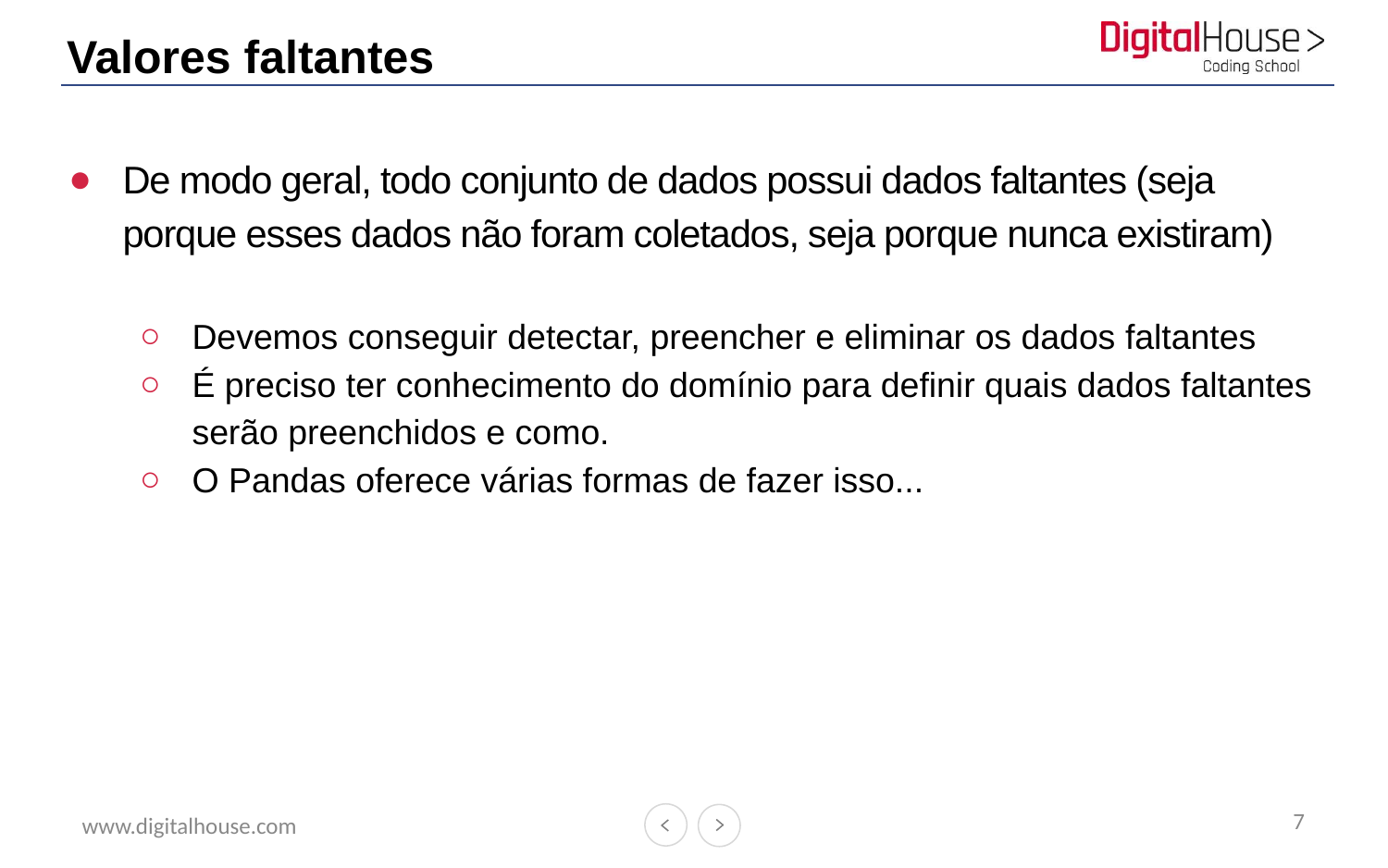

Valores faltantes

De modo geral, todo conjunto de dados possui dados faltantes (seja porque esses dados não foram coletados, seja porque nunca existiram)

Devemos conseguir detectar, preencher e eliminar os dados faltantes
É preciso ter conhecimento do domínio para definir quais dados faltantes serão preenchidos e como.
O Pandas oferece várias formas de fazer isso...

7